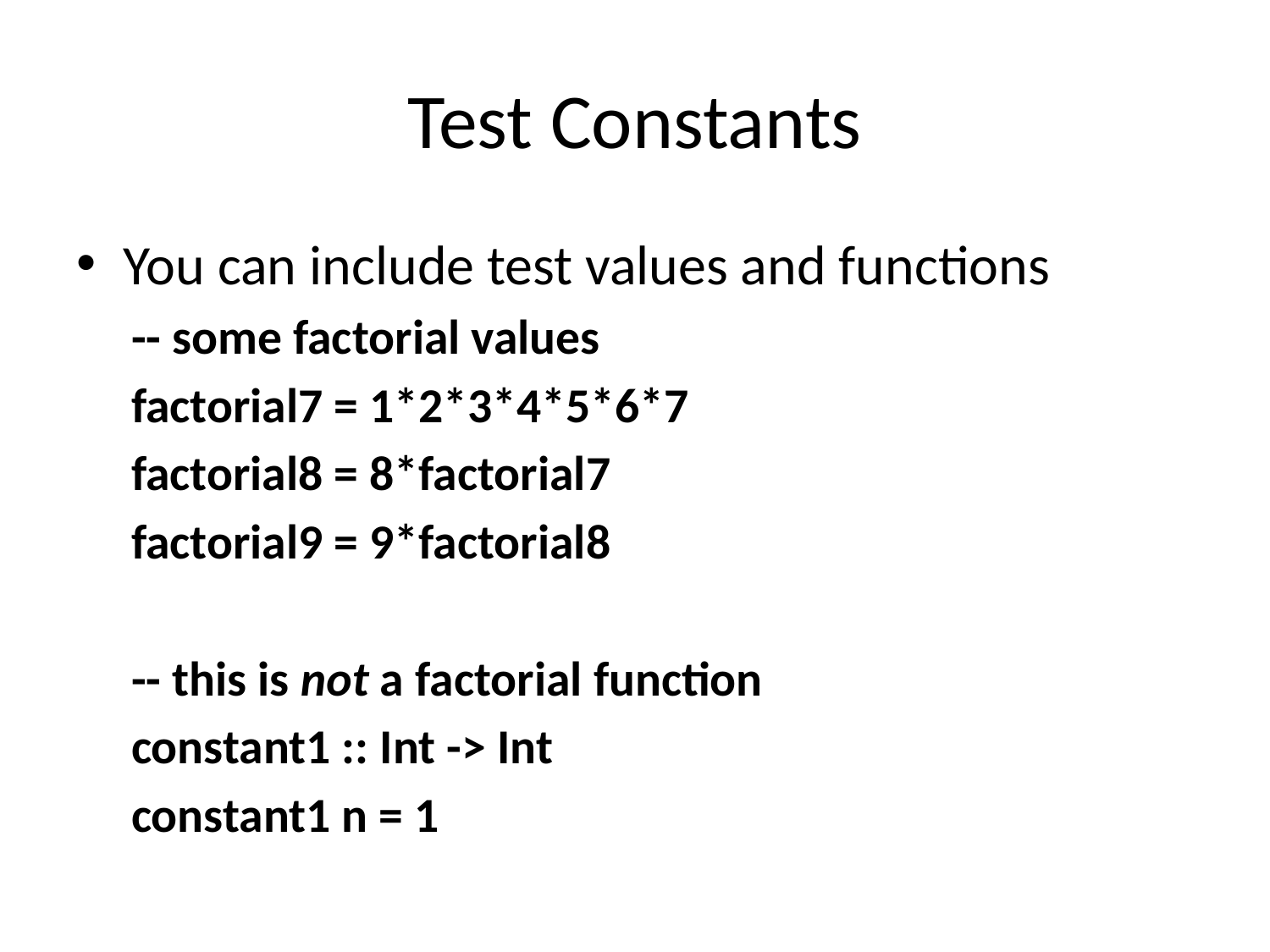

# Test Constants
You can include test values and functions
-- some factorial values
factorial7 = 1*2*3*4*5*6*7
factorial8 = 8*factorial7
factorial9 = 9*factorial8

-- this is not a factorial function
constant1 :: Int -> Int
constant1 n = 1